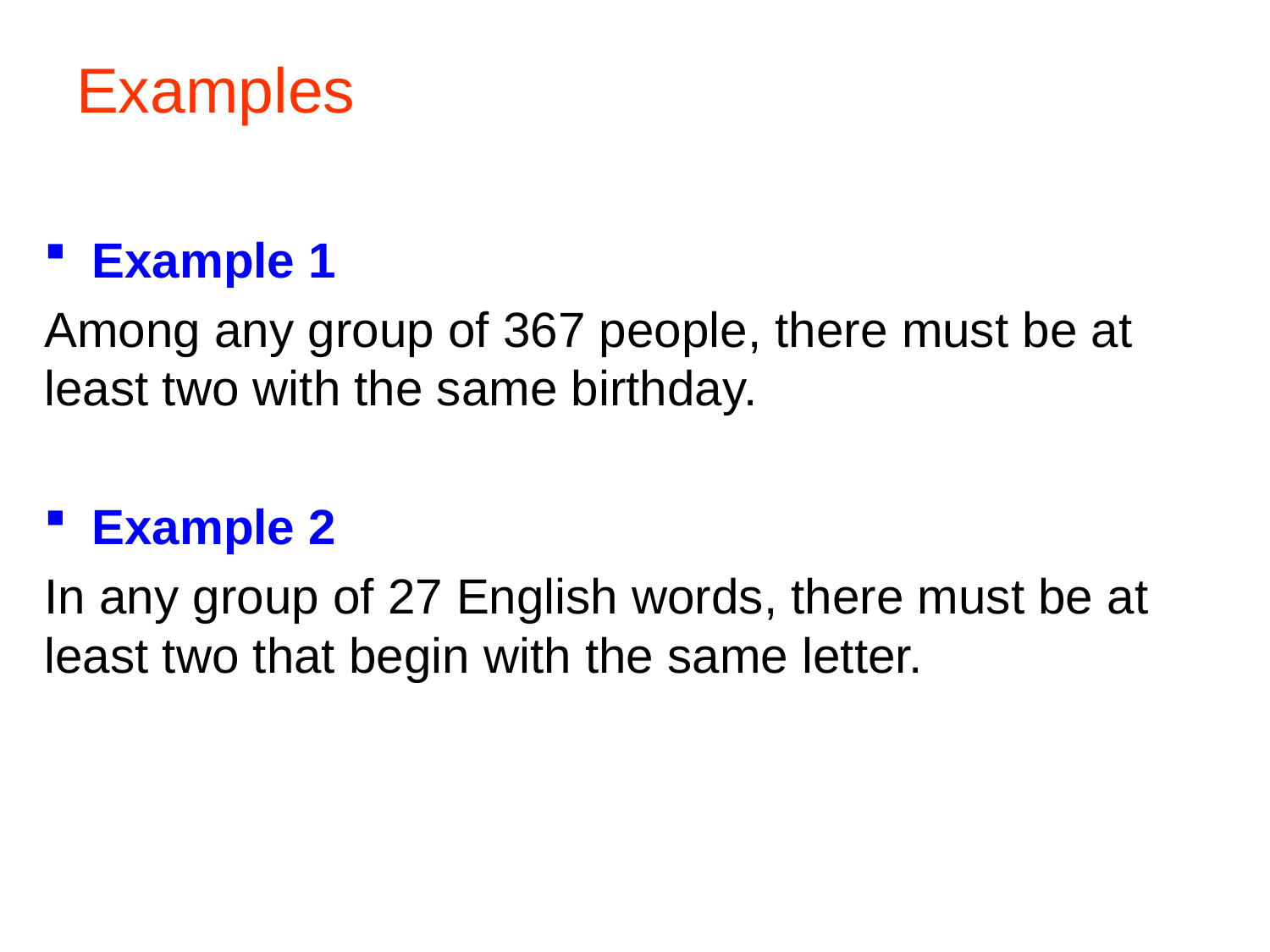

# Examples
Example 1
Among any group of 367 people, there must be at least two with the same birthday.

Example 2
In any group of 27 English words, there must be at least two that begin with the same letter.